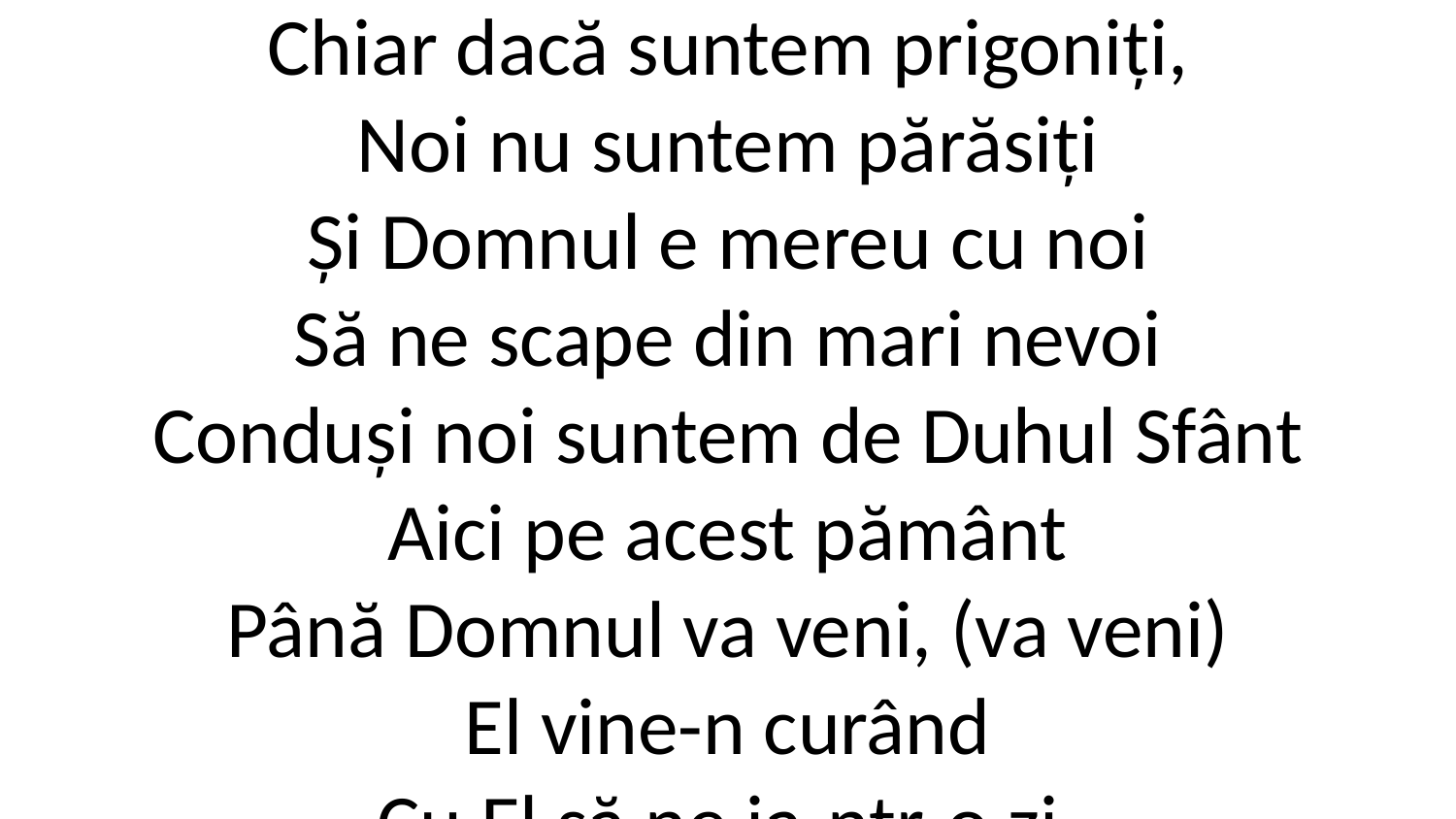

Chiar dacă suntem prigoniți,
Noi nu suntem părăsiți
Și Domnul e mereu cu noi
Să ne scape din mari nevoi
Conduși noi suntem de Duhul Sfânt
Aici pe acest pământ
Până Domnul va veni, (va veni)
El vine-n curând
Cu El să ne ia-ntr-o zi.